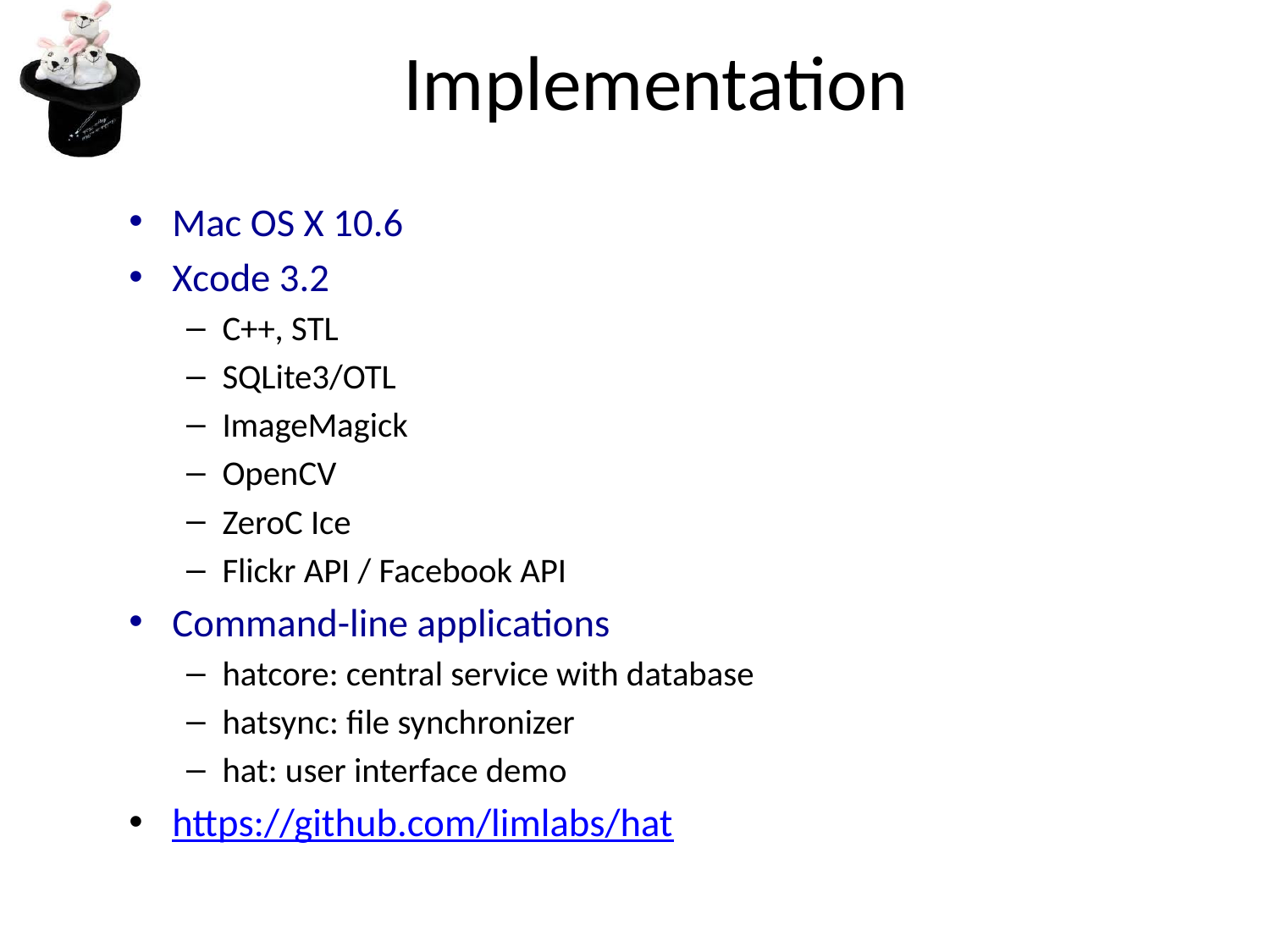

# Implementation
Mac OS X 10.6
Xcode 3.2
C++, STL
SQLite3/OTL
ImageMagick
OpenCV
ZeroC Ice
Flickr API / Facebook API
Command-line applications
hatcore: central service with database
hatsync: file synchronizer
hat: user interface demo
https://github.com/limlabs/hat